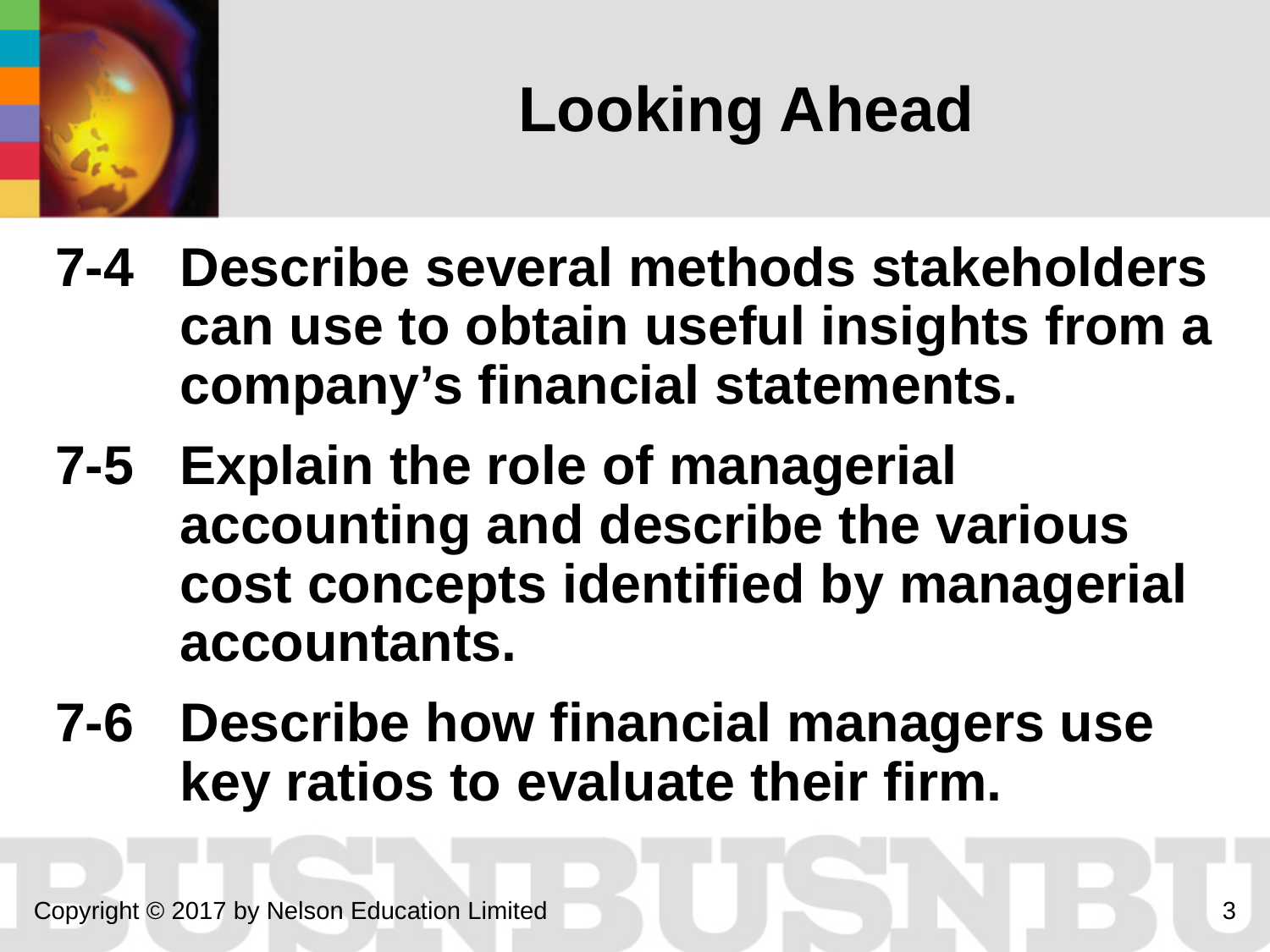

# Looking Ahead
7-4 	Describe several methods stakeholders can use to obtain useful insights from a company’s financial statements.
7-5 	Explain the role of managerial accounting and describe the various cost concepts identified by managerial accountants.
7-6 	Describe how financial managers use key ratios to evaluate their firm.

Copyright © 2017 by Nelson Education Limited
3